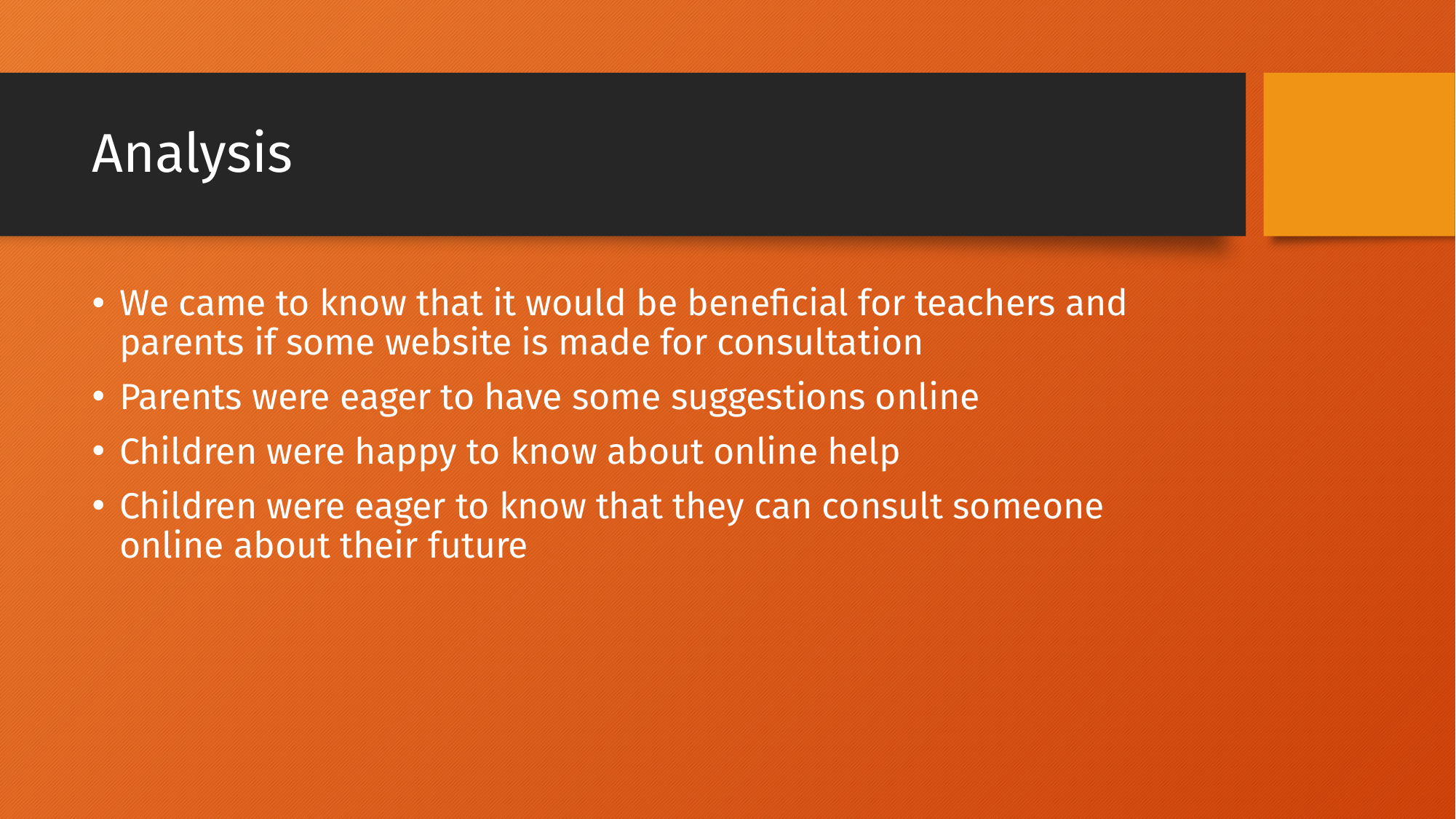

# Analysis
We came to know that it would be beneficial for teachers and parents if some website is made for consultation
Parents were eager to have some suggestions online
Children were happy to know about online help
Children were eager to know that they can consult someone online about their future